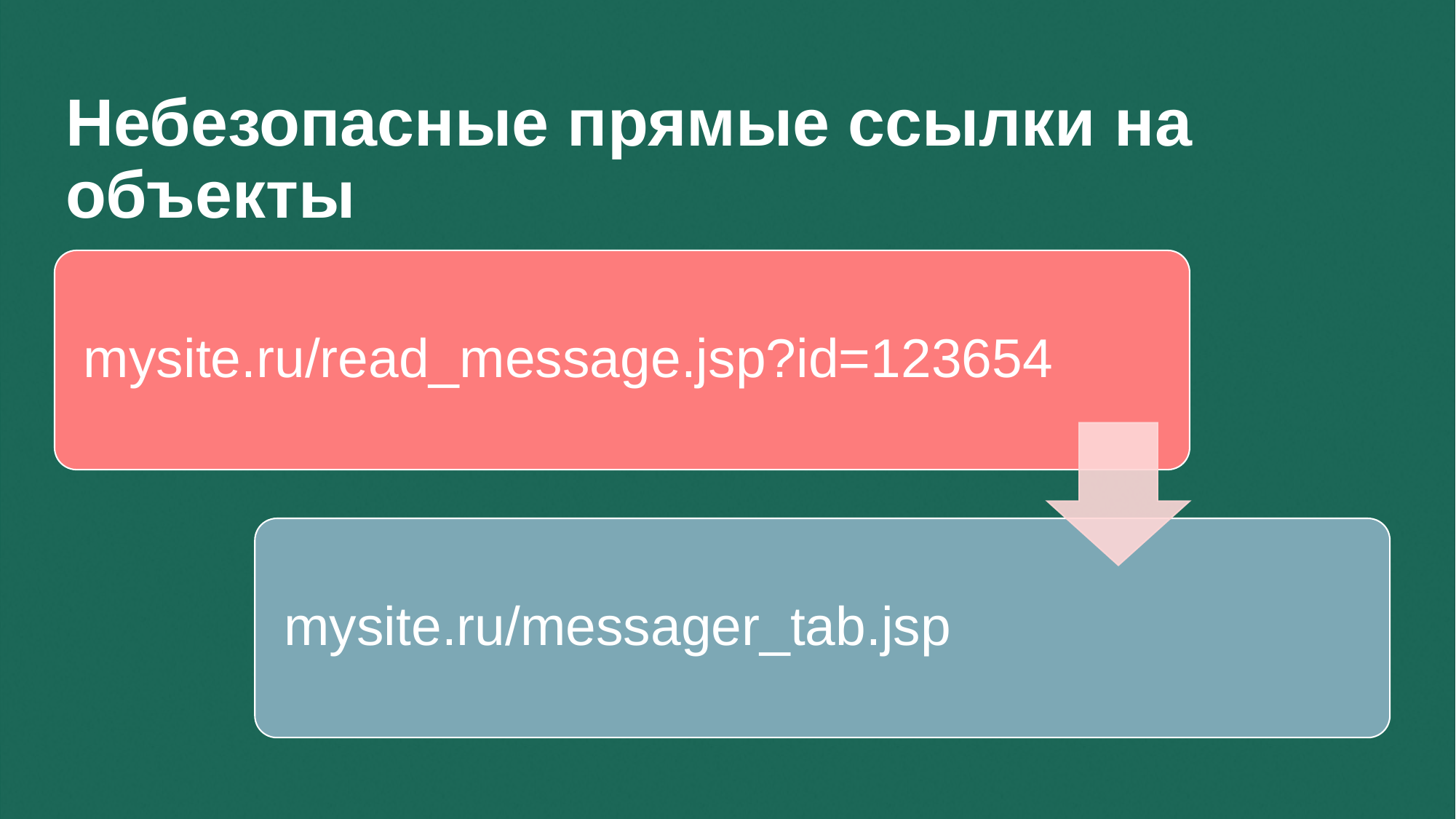

# Небезопасные прямые ссылки на объекты
mysite.ru/read_message.jsp?id=123654
mysite.ru/messager_tab.jsp